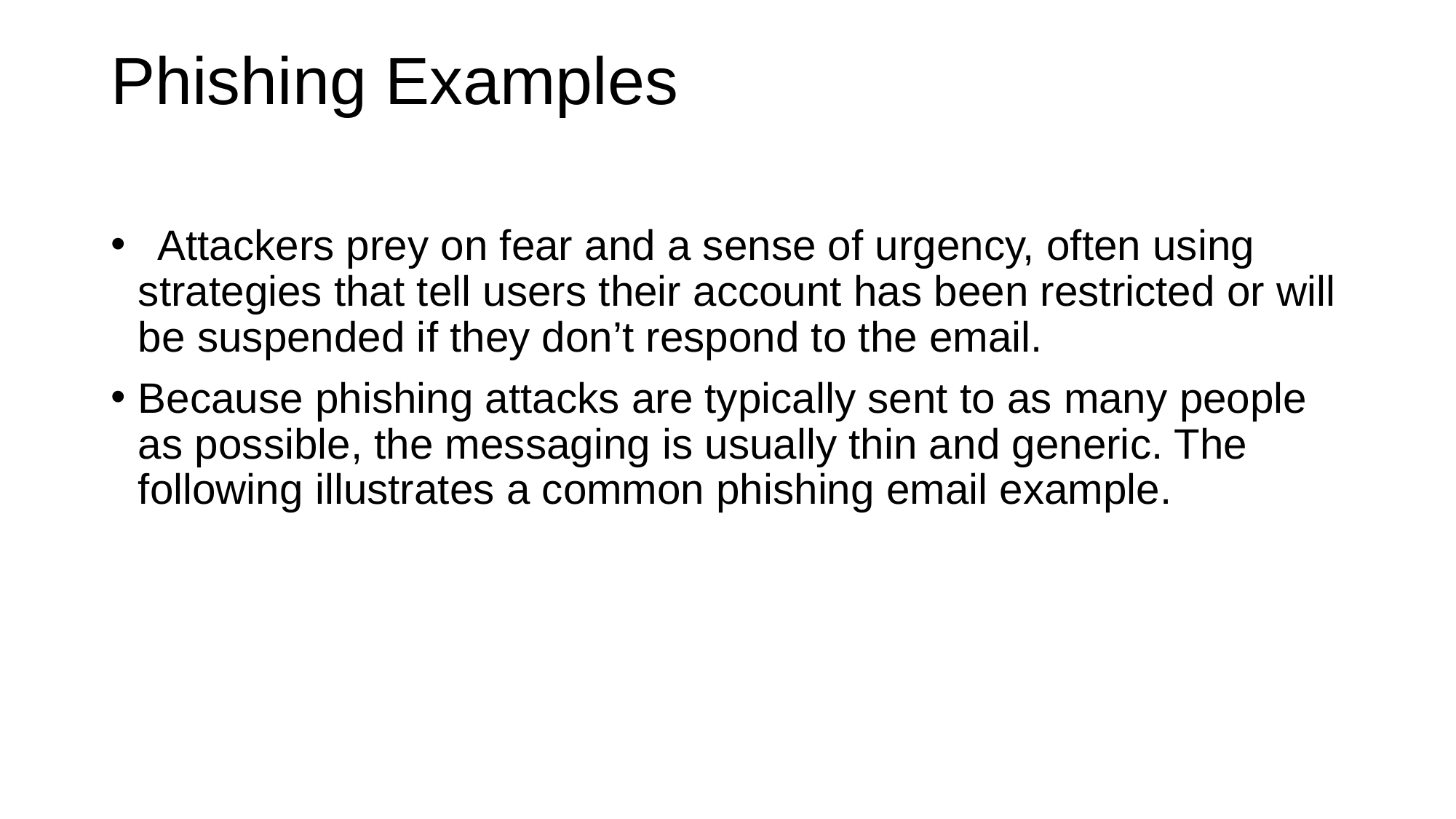

# Phishing Examples
  Attackers prey on fear and a sense of urgency, often using strategies that tell users their account has been restricted or will be suspended if they don’t respond to the email.
Because phishing attacks are typically sent to as many people as possible, the messaging is usually thin and generic. The following illustrates a common phishing email example.